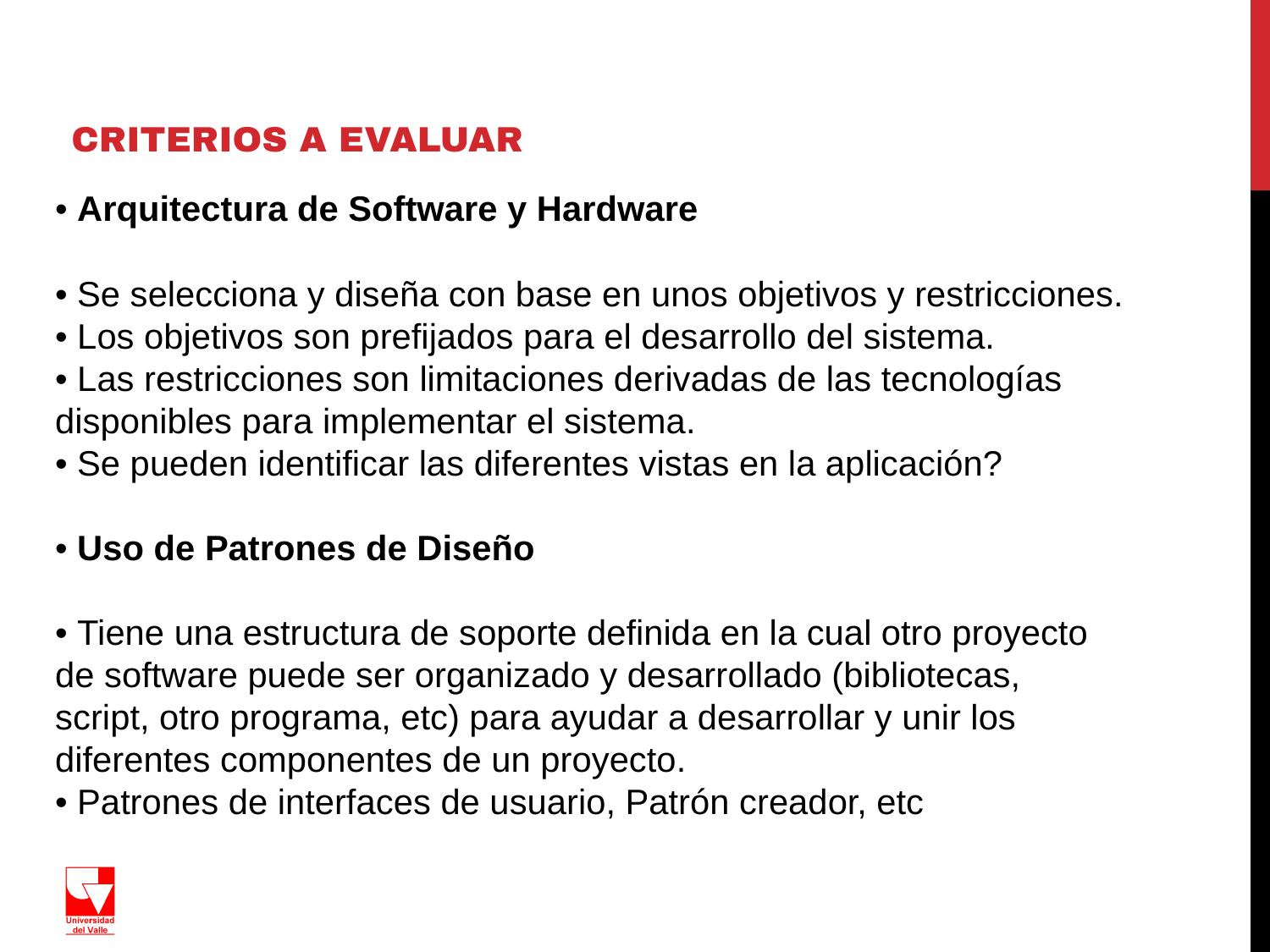

# CRITERIOS A EVALUAR
• Arquitectura de Software y Hardware

• Se selecciona y diseña con base en unos objetivos y restricciones.
• Los objetivos son prefijados para el desarrollo del sistema.
• Las restricciones son limitaciones derivadas de las tecnologías
disponibles para implementar el sistema.
• Se pueden identificar las diferentes vistas en la aplicación?

• Uso de Patrones de Diseño

• Tiene una estructura de soporte definida en la cual otro proyecto
de software puede ser organizado y desarrollado (bibliotecas,
script, otro programa, etc) para ayudar a desarrollar y unir los
diferentes componentes de un proyecto.
• Patrones de interfaces de usuario, Patrón creador, etc